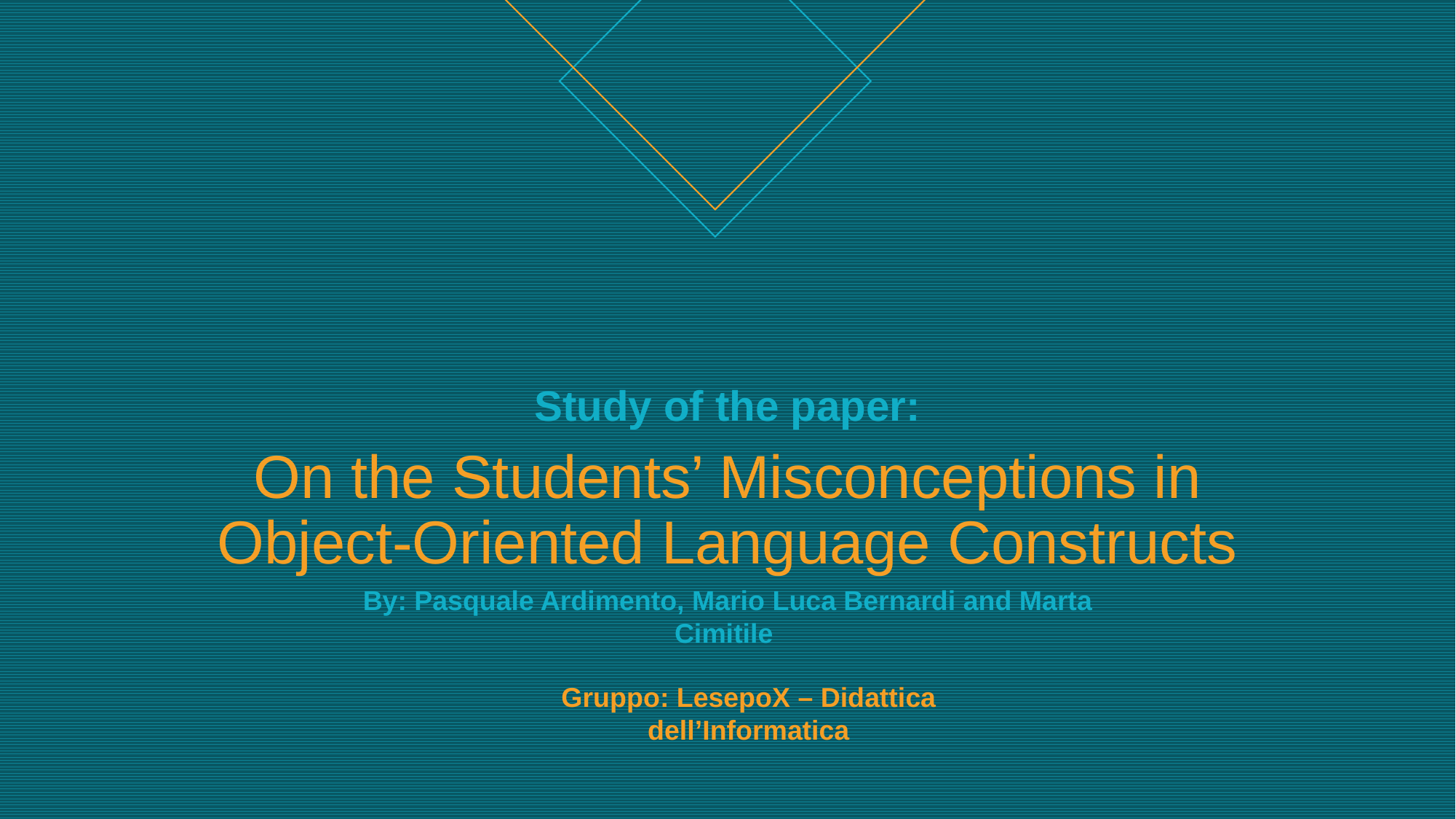

Study of the paper:
# On the Students’ Misconceptions in Object-Oriented Language Constructs
By: Pasquale Ardimento, Mario Luca Bernardi and Marta Cimitile
Gruppo: LesepoX – Didattica dell’Informatica